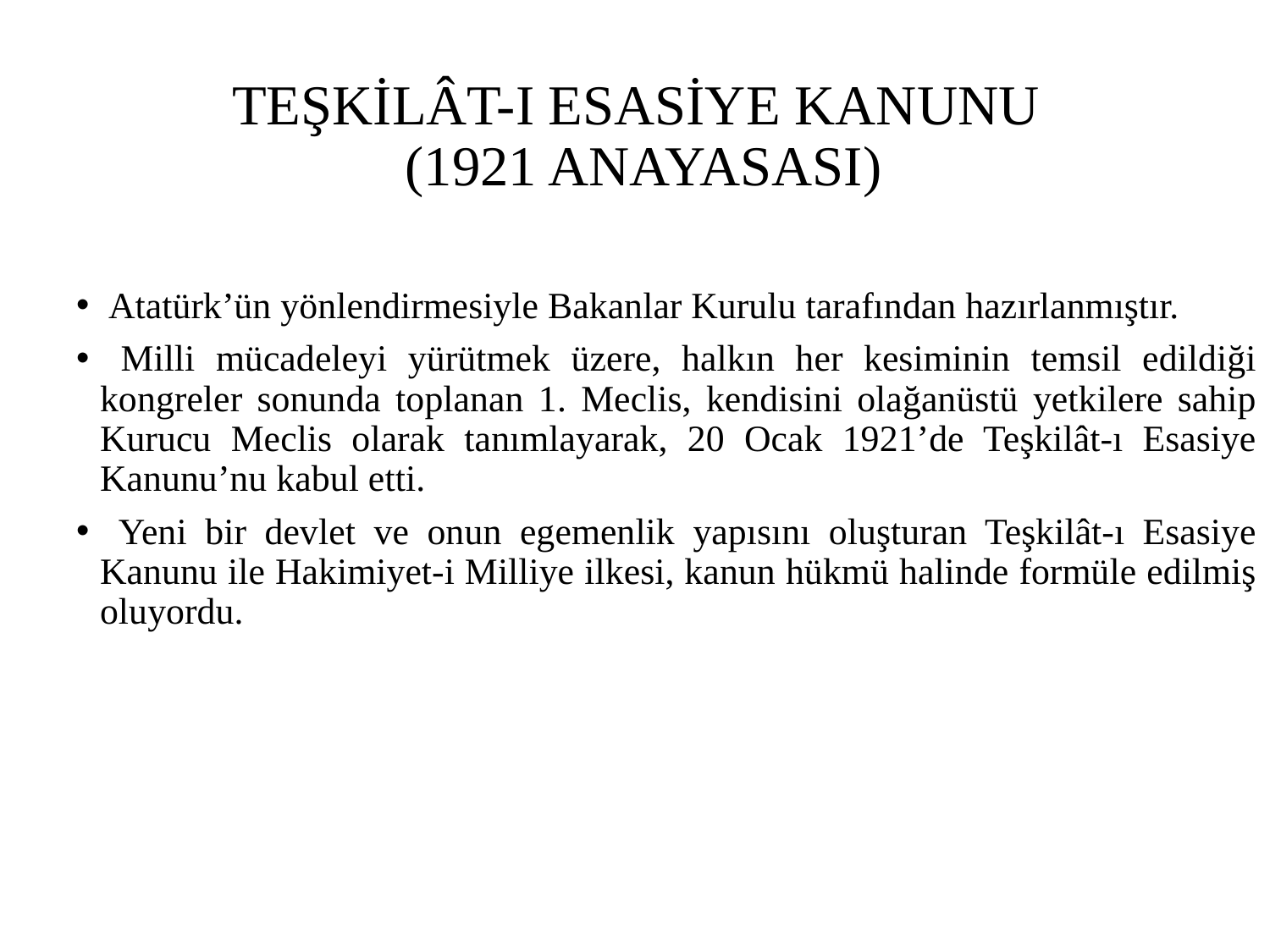

# TEŞKİLÂT-I ESASİYE KANUNU (1921 ANAYASASI)

 Atatürk’ün yönlendirmesiyle Bakanlar Kurulu tarafından hazırlanmıştır.
 Milli mücadeleyi yürütmek üzere, halkın her kesiminin temsil edildiği kongreler sonunda toplanan 1. Meclis, kendisini olağanüstü yetkilere sahip Kurucu Meclis olarak tanımlayarak, 20 Ocak 1921’de Teşkilât-ı Esasiye Kanunu’nu kabul etti.
 Yeni bir devlet ve onun egemenlik yapısını oluşturan Teşkilât-ı Esasiye Kanunu ile Hakimiyet-i Milliye ilkesi, kanun hükmü halinde formüle edilmiş oluyordu.